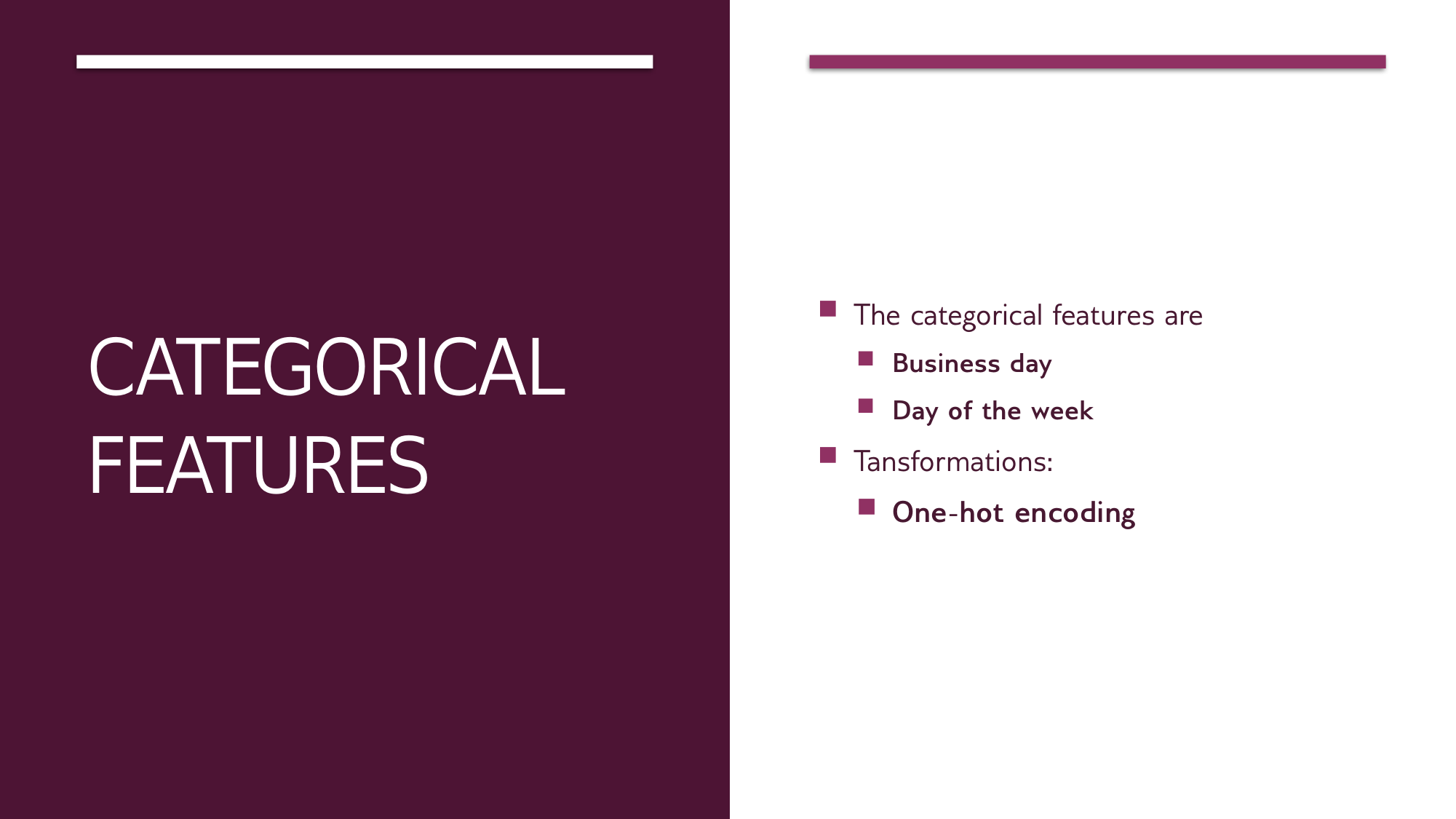

# categorical Features
The categorical features are
Business day
Day of the week
Tansformations:
One-hot encoding